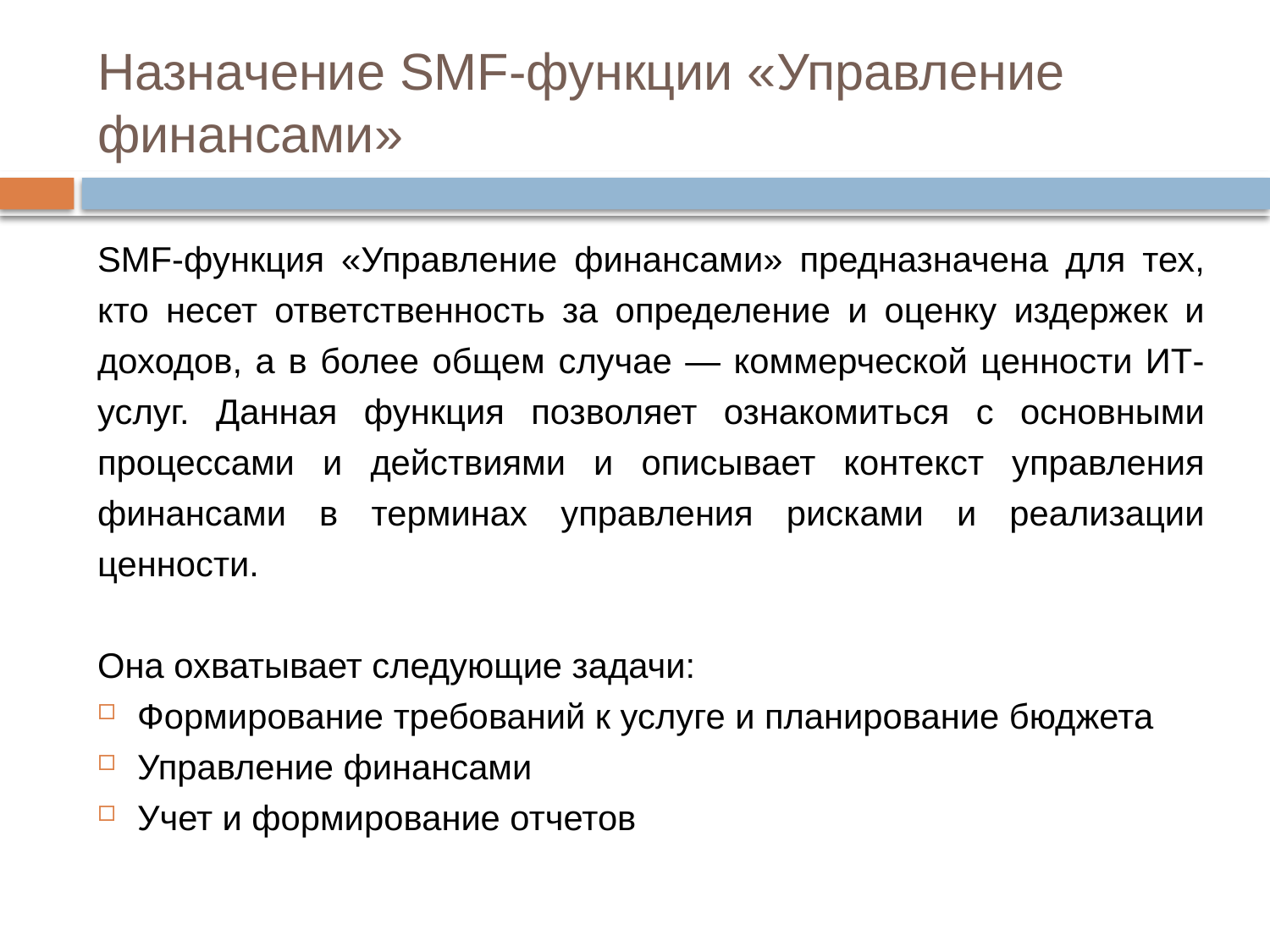

# Назначение SMF-функции «Управление финансами»
SMF-функция «Управление финансами» предназначена для тех, кто несет ответственность за определение и оценку издержек и доходов, а в более общем случае — коммерческой ценности ИТ-услуг. Данная функция позволяет ознакомиться с основными процессами и действиями и описывает контекст управления финансами в терминах управления рисками и реализации ценности.

Она охватывает следующие задачи:
Формирование требований к услуге и планирование бюджета
Управление финансами
Учет и формирование отчетов